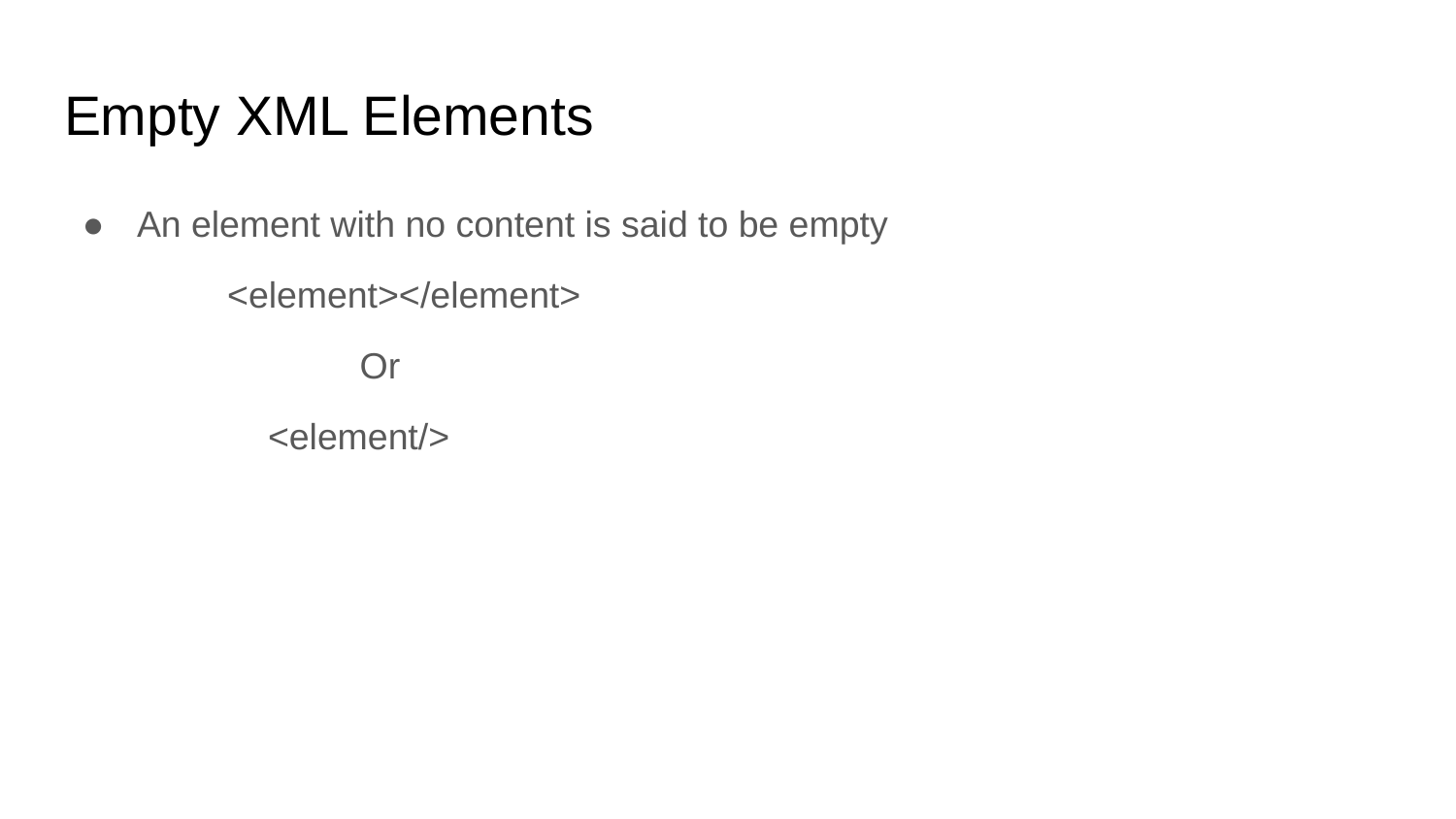

# Empty XML Elements
An element with no content is said to be empty
                <element></element>
                             Or
                    <element/>